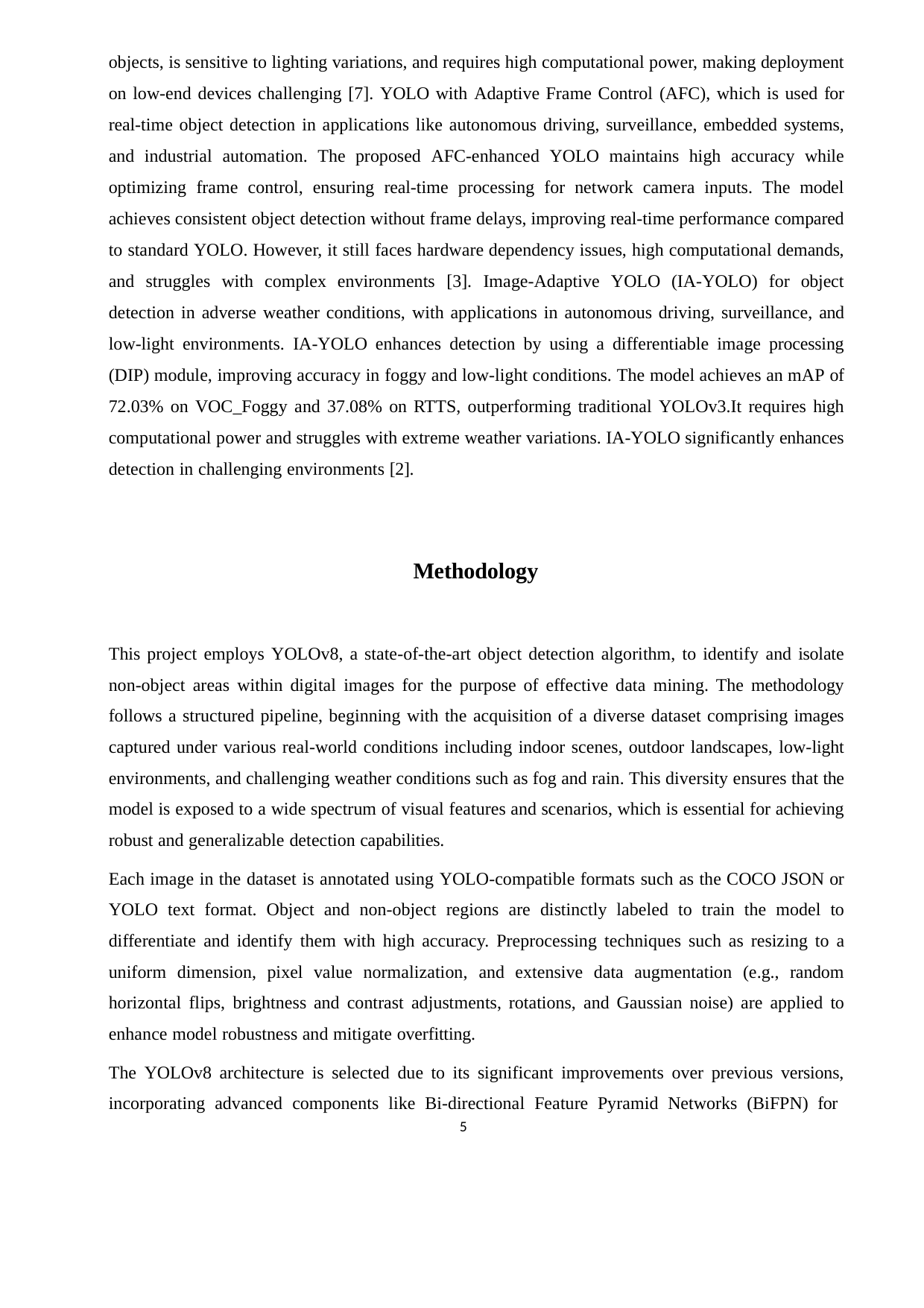

objects, is sensitive to lighting variations, and requires high computational power, making deployment on low-end devices challenging [7]. YOLO with Adaptive Frame Control (AFC), which is used for real-time object detection in applications like autonomous driving, surveillance, embedded systems, and industrial automation. The proposed AFC-enhanced YOLO maintains high accuracy while optimizing frame control, ensuring real-time processing for network camera inputs. The model achieves consistent object detection without frame delays, improving real-time performance compared to standard YOLO. However, it still faces hardware dependency issues, high computational demands, and struggles with complex environments [3]. Image-Adaptive YOLO (IA-YOLO) for object detection in adverse weather conditions, with applications in autonomous driving, surveillance, and low-light environments. IA-YOLO enhances detection by using a differentiable image processing (DIP) module, improving accuracy in foggy and low-light conditions. The model achieves an mAP of 72.03% on VOC_Foggy and 37.08% on RTTS, outperforming traditional YOLOv3.It requires high computational power and struggles with extreme weather variations. IA-YOLO significantly enhances detection in challenging environments [2].
Methodology

This project employs YOLOv8, a state-of-the-art object detection algorithm, to identify and isolate non-object areas within digital images for the purpose of effective data mining. The methodology follows a structured pipeline, beginning with the acquisition of a diverse dataset comprising images captured under various real-world conditions including indoor scenes, outdoor landscapes, low-light environments, and challenging weather conditions such as fog and rain. This diversity ensures that the model is exposed to a wide spectrum of visual features and scenarios, which is essential for achieving robust and generalizable detection capabilities.
Each image in the dataset is annotated using YOLO-compatible formats such as the COCO JSON or YOLO text format. Object and non-object regions are distinctly labeled to train the model to differentiate and identify them with high accuracy. Preprocessing techniques such as resizing to a uniform dimension, pixel value normalization, and extensive data augmentation (e.g., random horizontal flips, brightness and contrast adjustments, rotations, and Gaussian noise) are applied to enhance model robustness and mitigate overfitting.
The YOLOv8 architecture is selected due to its significant improvements over previous versions, incorporating advanced components like Bi-directional Feature Pyramid Networks (BiFPN) for
5